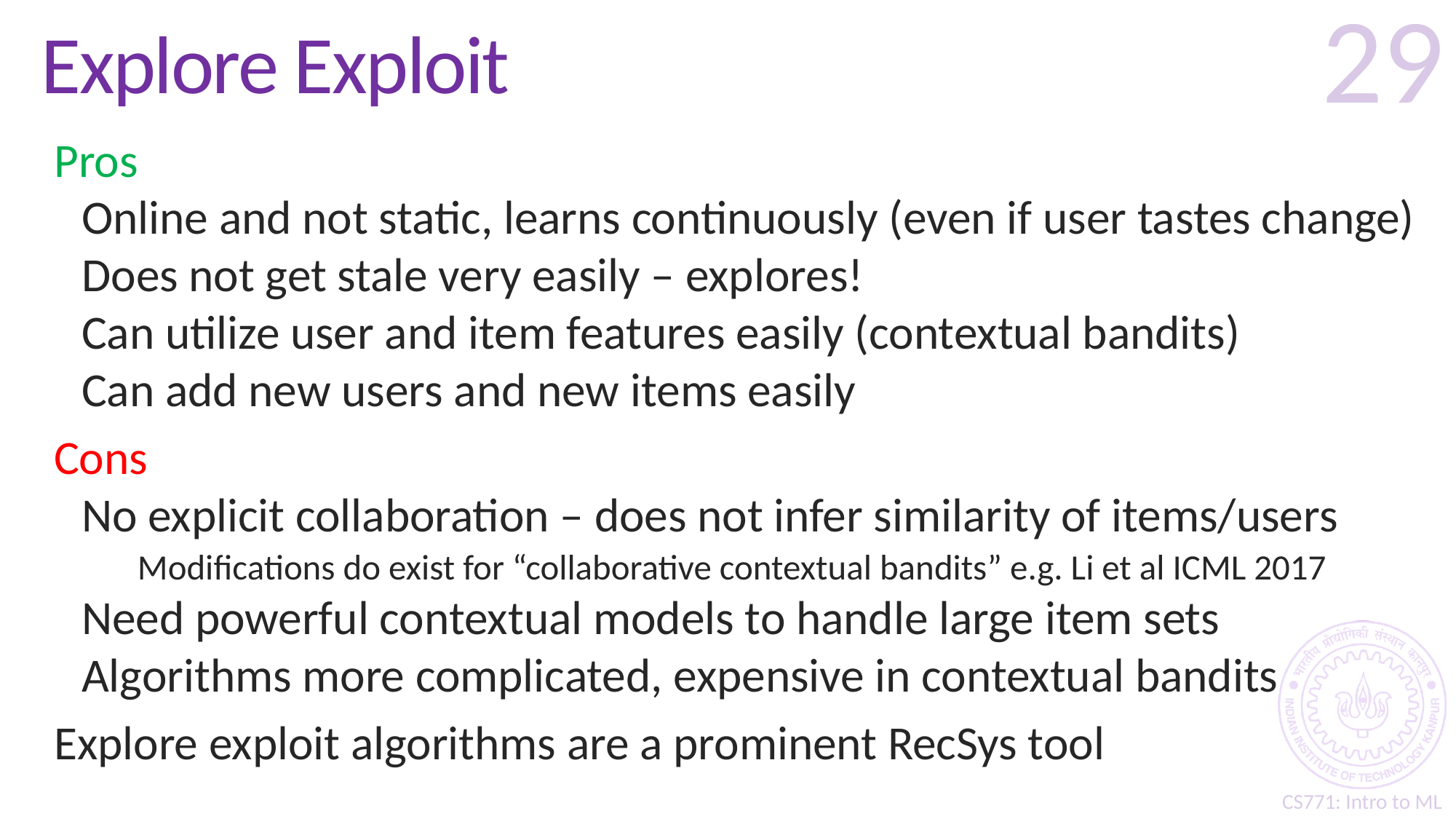

# Explore Exploit
29
Pros
Online and not static, learns continuously (even if user tastes change)
Does not get stale very easily – explores!
Can utilize user and item features easily (contextual bandits)
Can add new users and new items easily
Cons
No explicit collaboration – does not infer similarity of items/users
Modifications do exist for “collaborative contextual bandits” e.g. Li et al ICML 2017
Need powerful contextual models to handle large item sets
Algorithms more complicated, expensive in contextual bandits
Explore exploit algorithms are a prominent RecSys tool